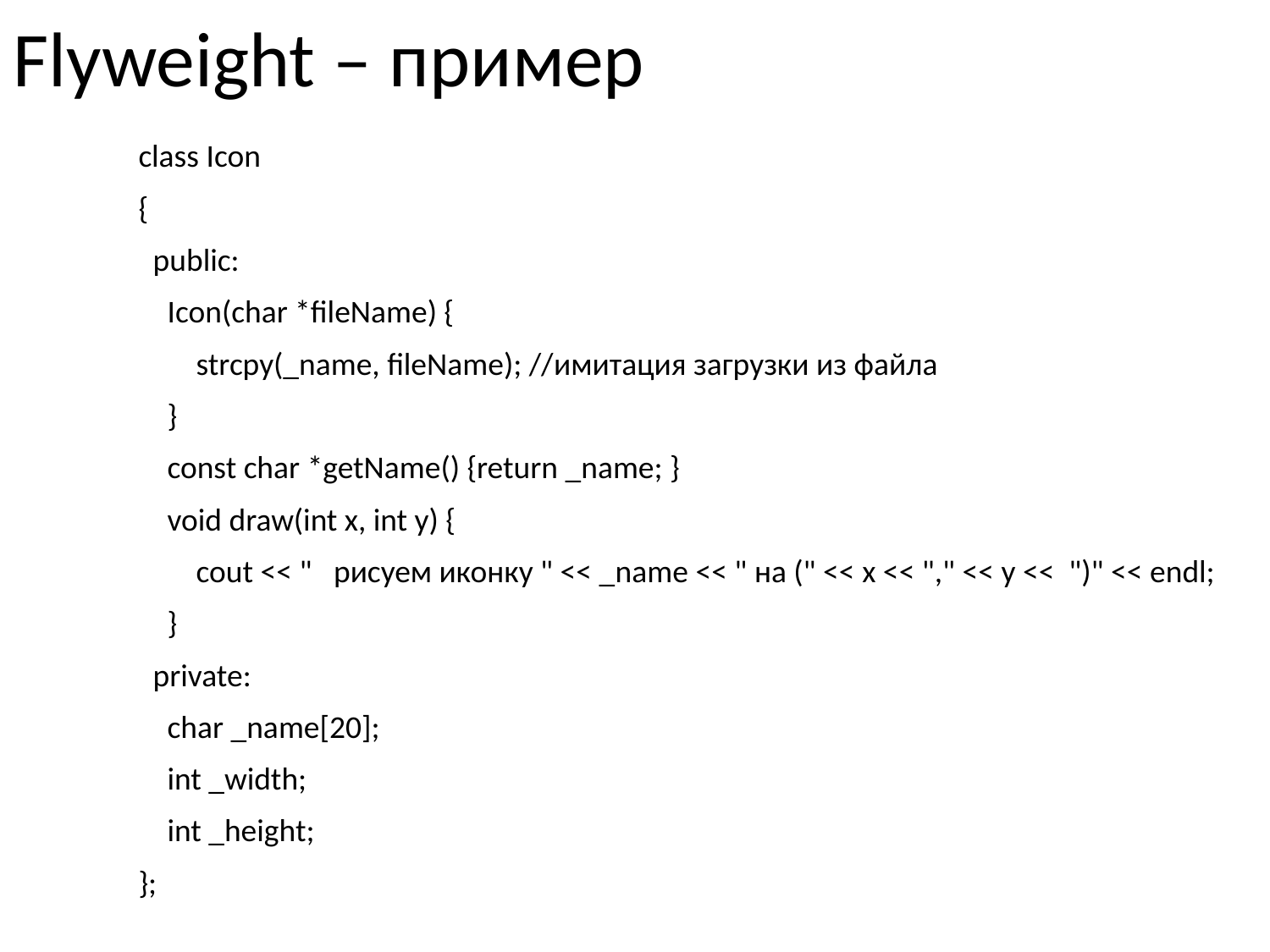

# Flyweight – пример
class Icon
{
  public:
    Icon(char *fileName) {
        strcpy(_name, fileName); //имитация загрузки из файла
    }
    const char *getName() {return _name; }
    void draw(int x, int y) {
        cout << "   рисуем иконку " << _name << " на (" << x << "," << y <<  ")" << endl;
    }
  private:
    char _name[20];
    int _width;
    int _height;
};